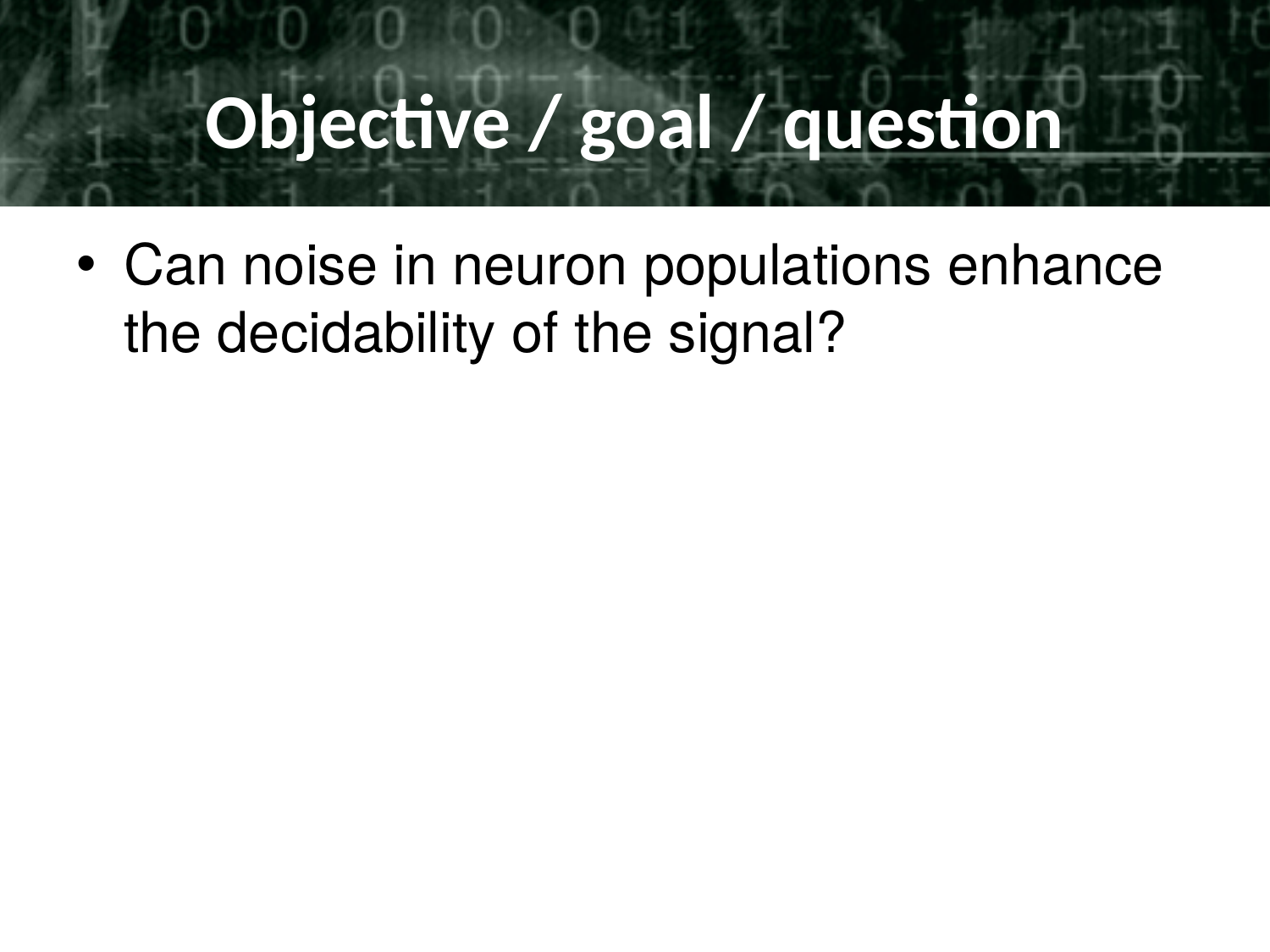

# Objective / goal / question
Can noise in neuron populations enhance the decidability of the signal?